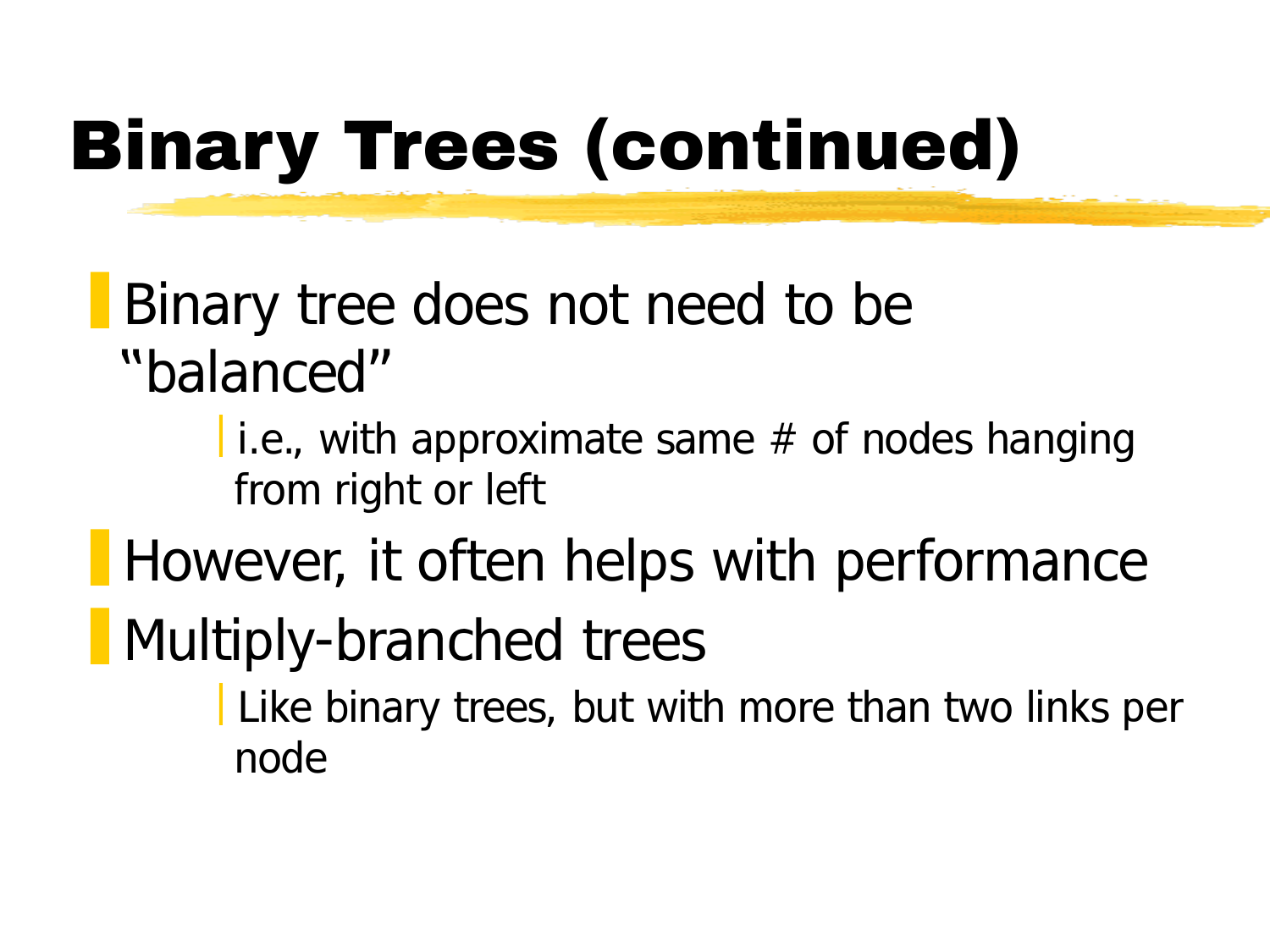

# Binary Trees (continued)
Binary tree does not need to be “balanced”
i.e., with approximate same # of nodes hanging from right or left
However, it often helps with performance
Multiply-branched trees
Like binary trees, but with more than two links per node